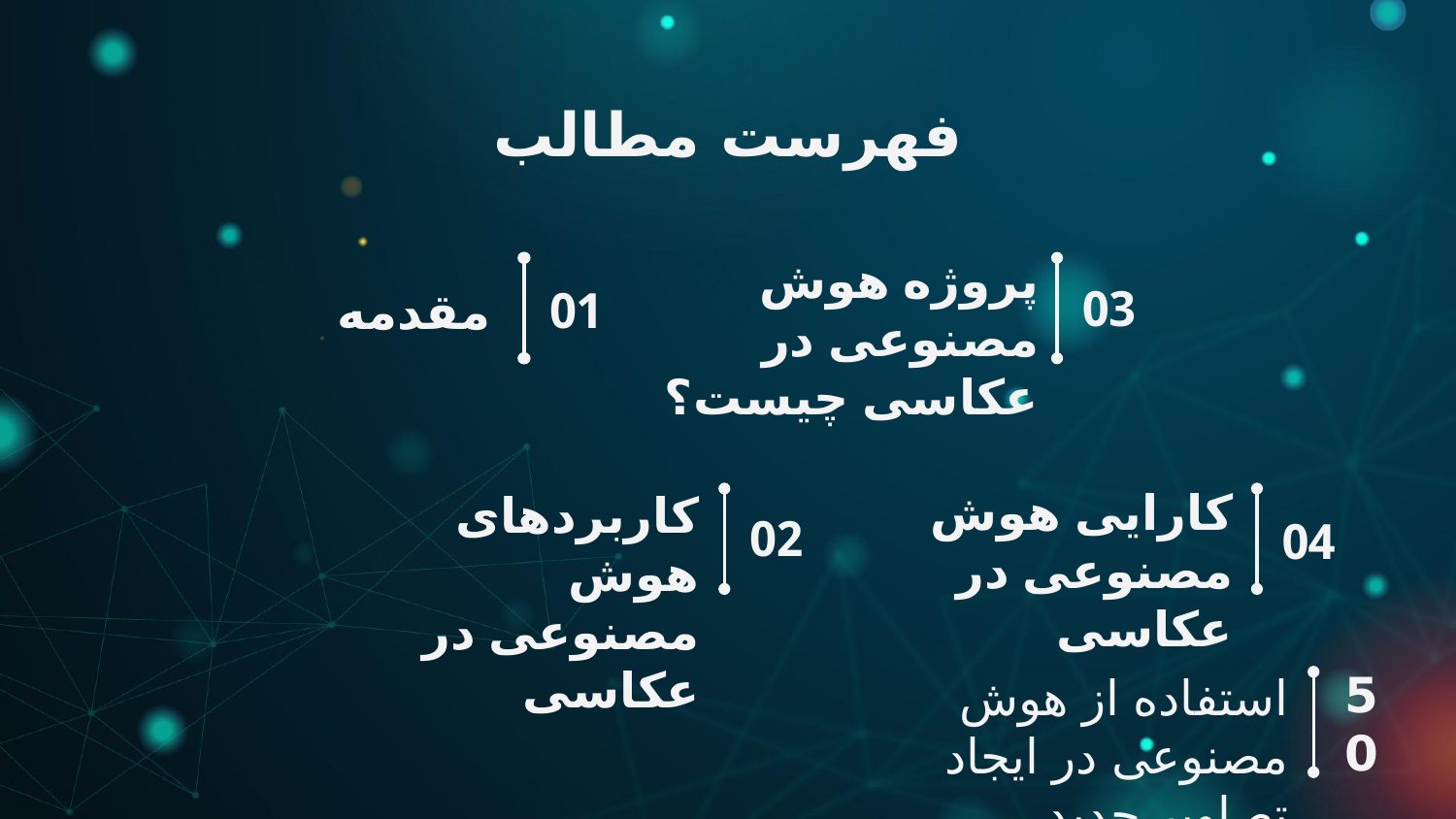

فهرست مطالب
پروژه هوش مصنوعی در عکاسی چیست؟
03
01
# مقدمه
کارایی هوش مصنوعی در عکاسی
کاربردهای هوش مصنوعی در عکاسی
02
04
استفاده از هوش مصنوعی در ایجاد تصاویر جدید
50